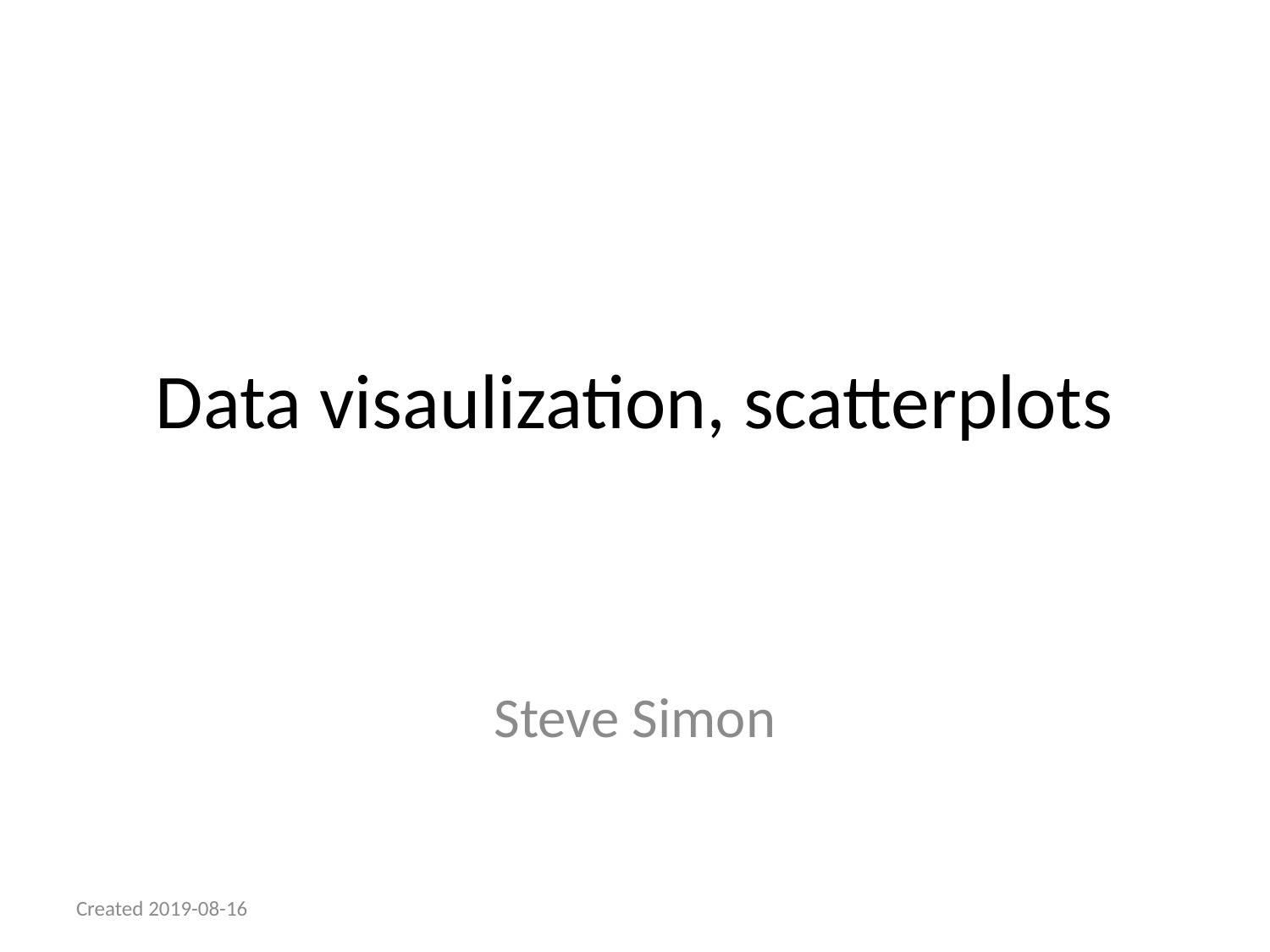

# Data visaulization, scatterplots
Steve Simon
Created 2019-08-16